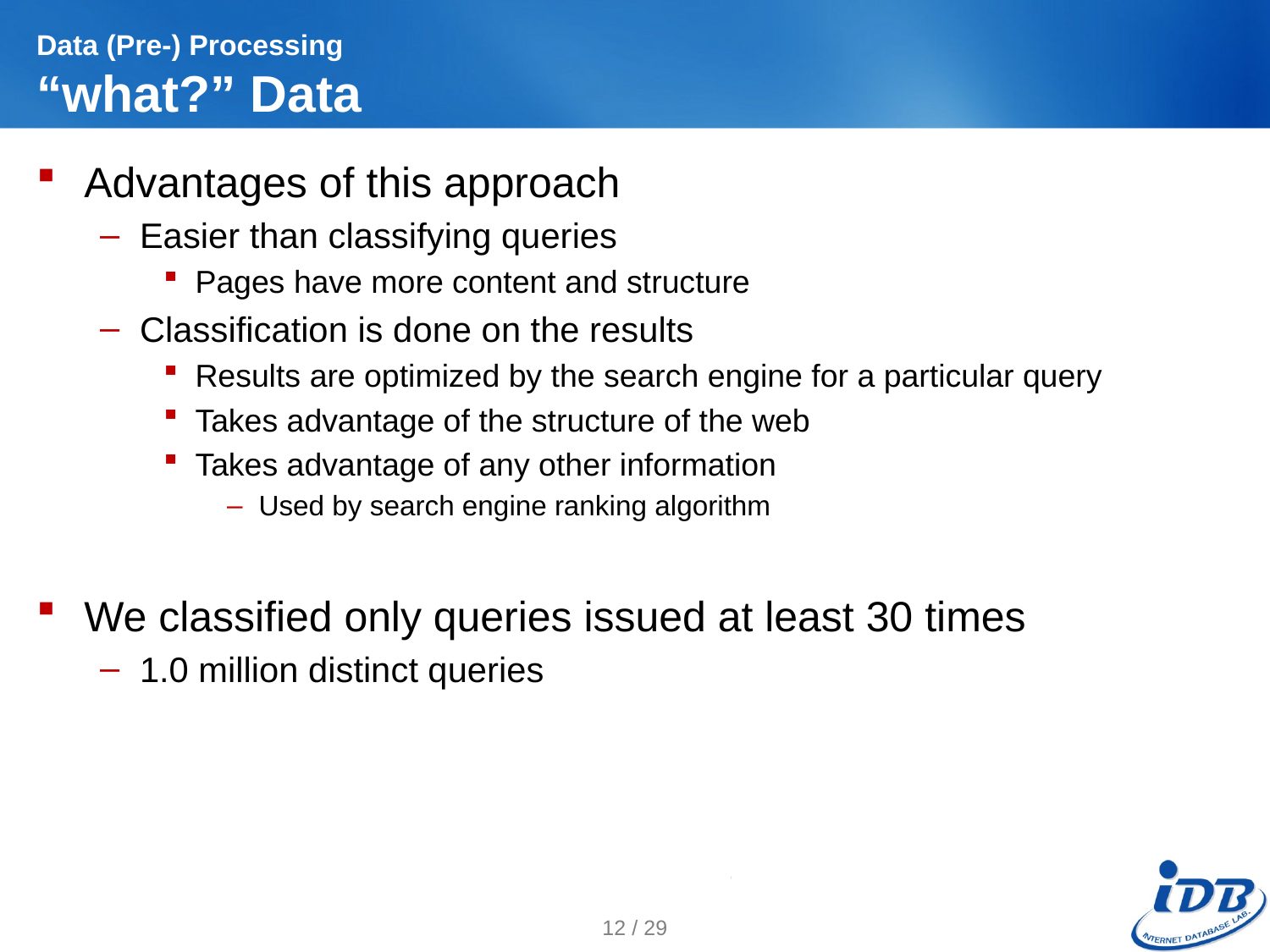

# Data (Pre-) Processing “what?” Data
Advantages of this approach
Easier than classifying queries
Pages have more content and structure
Classification is done on the results
Results are optimized by the search engine for a particular query
Takes advantage of the structure of the web
Takes advantage of any other information
Used by search engine ranking algorithm

We classified only queries issued at least 30 times
1.0 million distinct queries
12 / 29